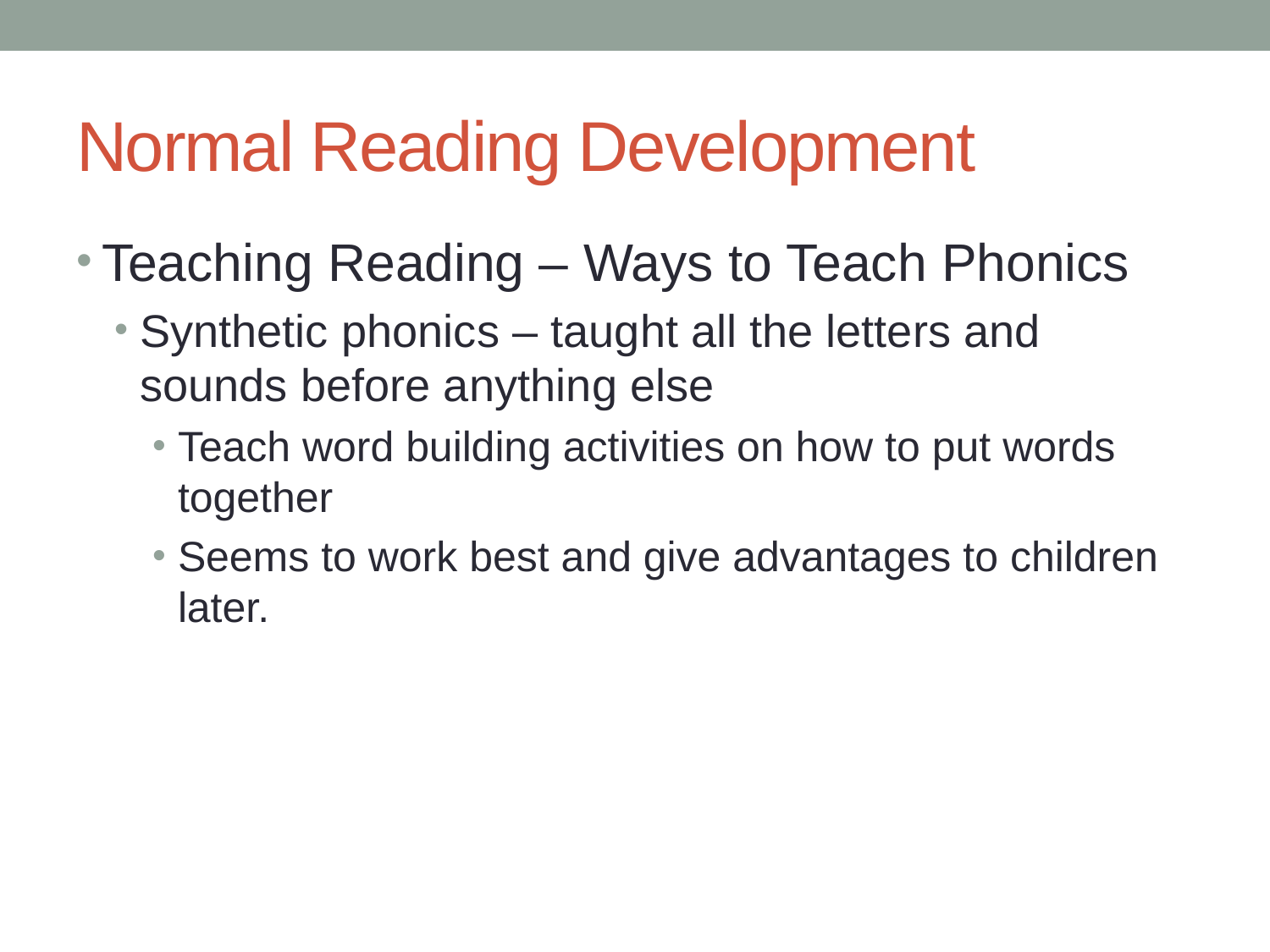

# Normal Reading Development
Teaching Reading – Ways to Teach Phonics
Synthetic phonics – taught all the letters and sounds before anything else
Teach word building activities on how to put words together
Seems to work best and give advantages to children later.